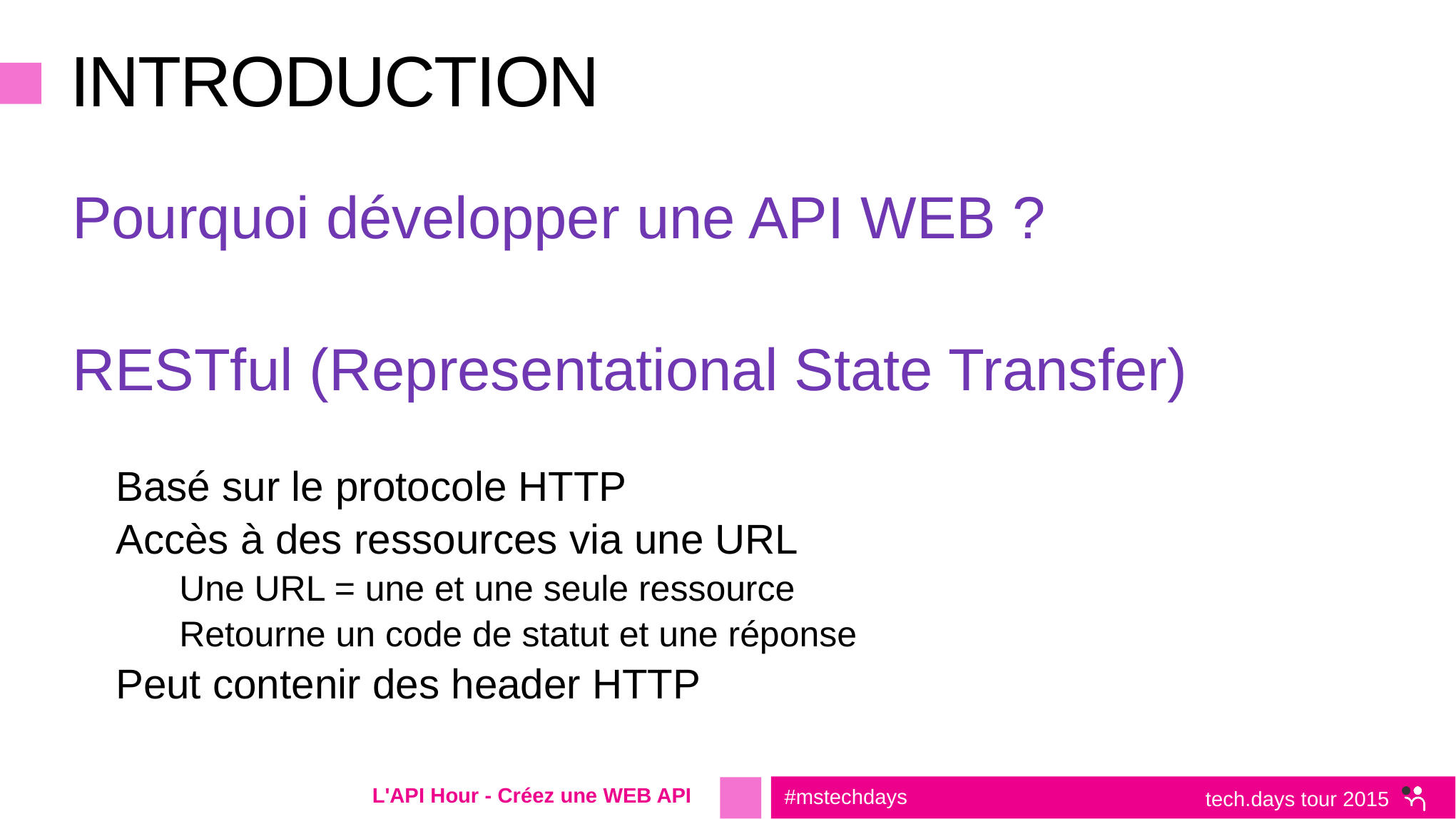

# INTRODUCTION

Pourquoi développer une API WEB ?

RESTful (Representational State Transfer)

Basé sur le protocole HTTP
Accès à des ressources via une URL
Une URL = une et une seule ressource
Retourne un code de statut et une réponse
Peut contenir des header HTTP
L'API Hour - Créez une WEB API